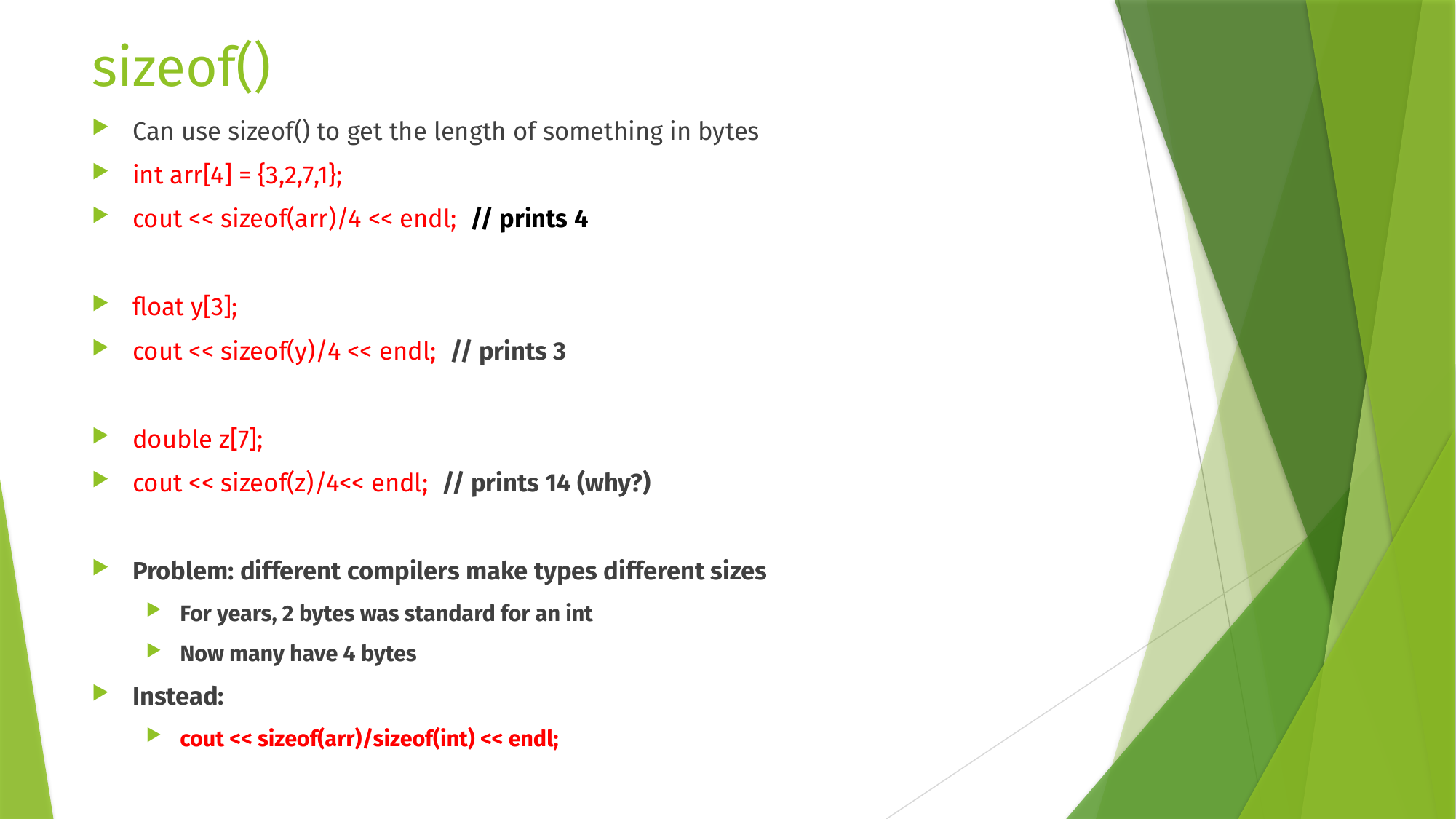

# sizeof()
Can use sizeof() to get the length of something in bytes
int arr[4] = {3,2,7,1};
cout << sizeof(arr)/4 << endl;  // prints 4

float y[3];
cout << sizeof(y)/4 << endl;  // prints 3

double z[7];
cout << sizeof(z)/4<< endl;  // prints 14 (why?)

Problem: different compilers make types different sizes
For years, 2 bytes was standard for an int
Now many have 4 bytes
Instead:
cout << sizeof(arr)/sizeof(int) << endl;